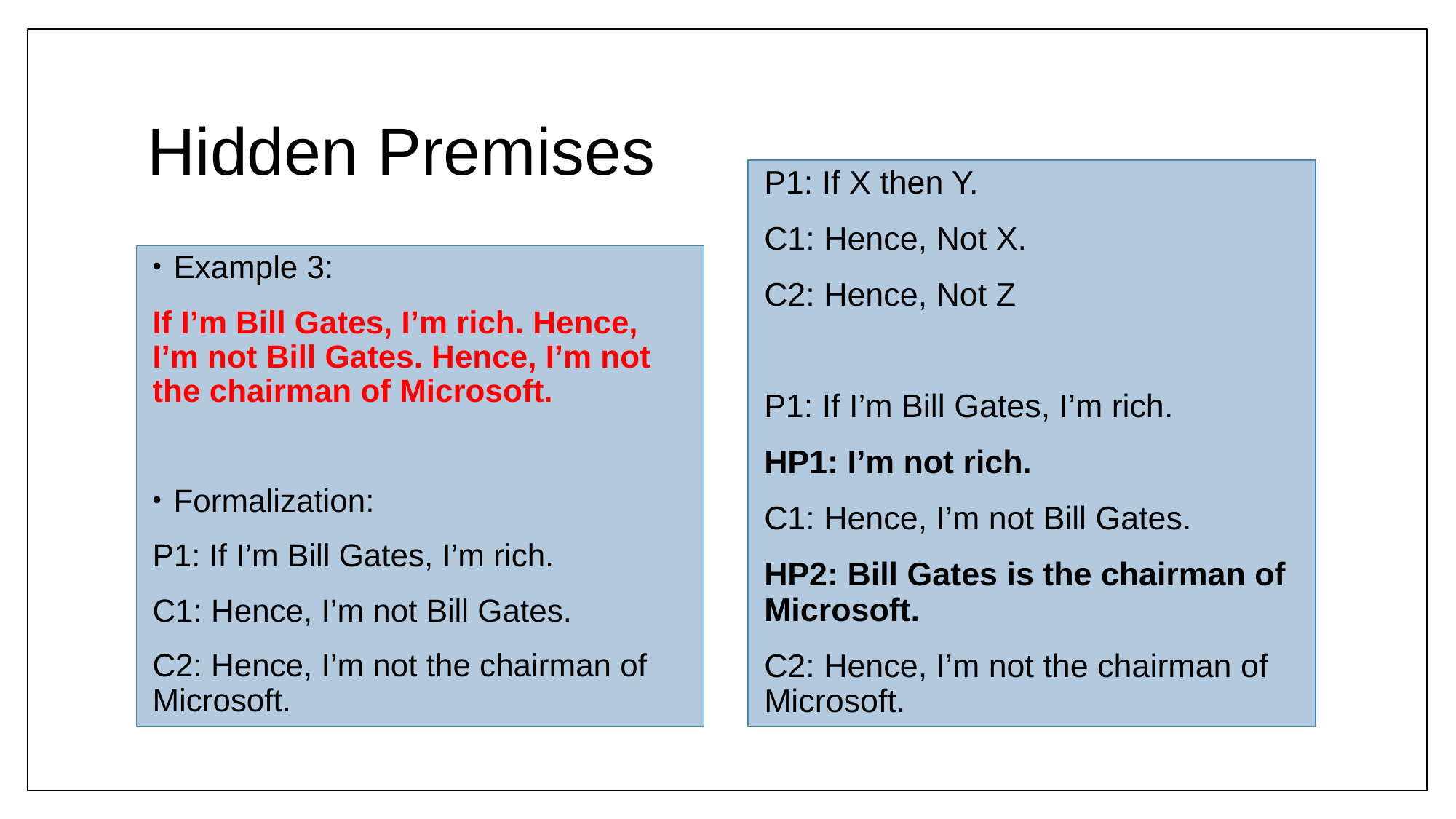

# Hidden Premises
P1: If X then Y.
C1: Hence, Not X.
C2: Hence, Not Z

P1: If I’m Bill Gates, I’m rich.
HP1: I’m not rich.
C1: Hence, I’m not Bill Gates.
HP2: Bill Gates is the chairman of Microsoft.
C2: Hence, I’m not the chairman of Microsoft.
Example 3:
If I’m Bill Gates, I’m rich. Hence, I’m not Bill Gates. Hence, I’m not the chairman of Microsoft.

Formalization:
P1: If I’m Bill Gates, I’m rich.
C1: Hence, I’m not Bill Gates.
C2: Hence, I’m not the chairman of Microsoft.